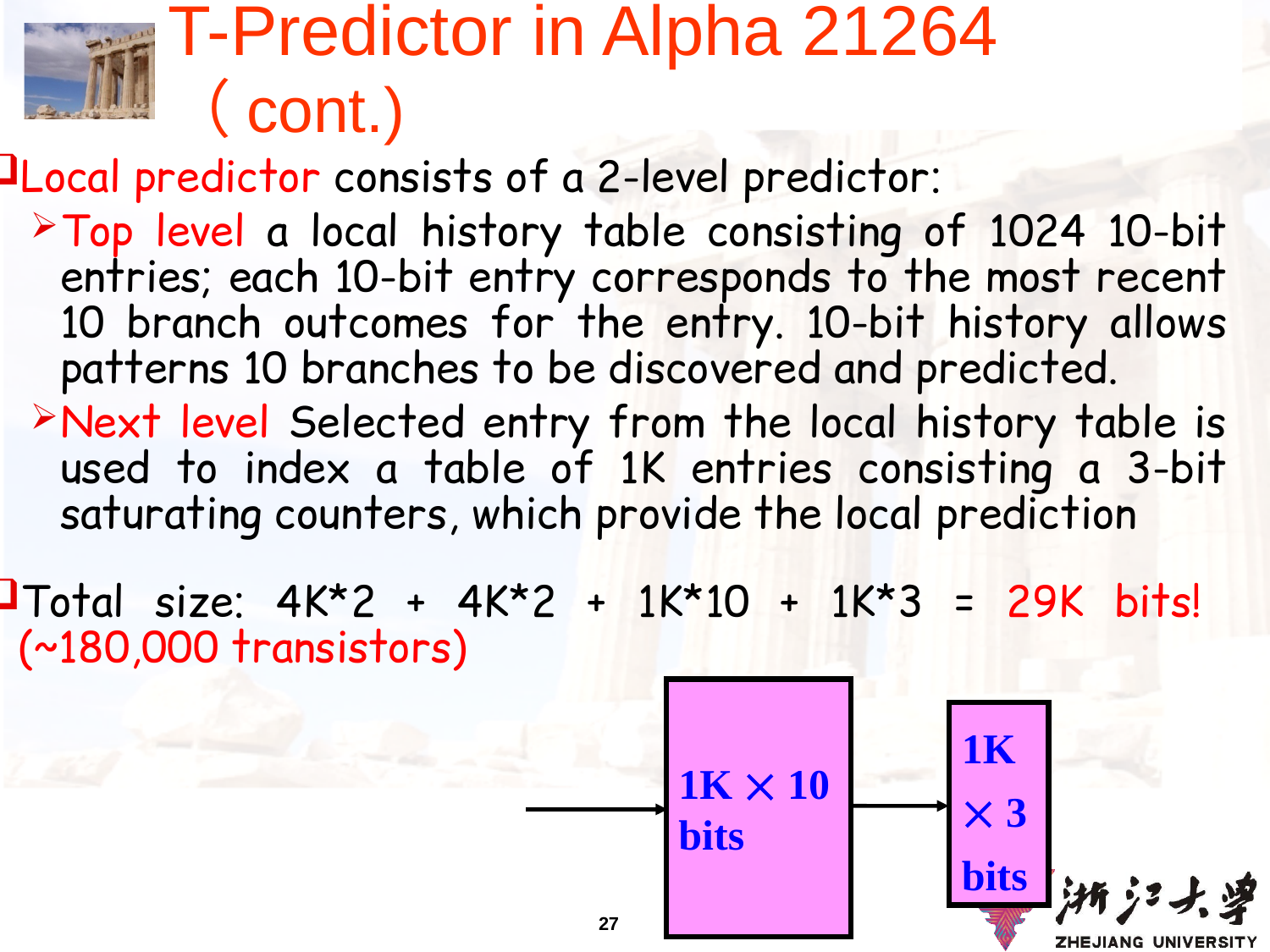

# T-Predictor in Alpha 21264 （cont.)
Local predictor consists of a 2-level predictor:
Top level a local history table consisting of 1024 10-bit entries; each 10-bit entry corresponds to the most recent 10 branch outcomes for the entry. 10-bit history allows patterns 10 branches to be discovered and predicted.
Next level Selected entry from the local history table is used to index a table of 1K entries consisting a 3-bit saturating counters, which provide the local prediction
Total size: 4K*2 + 4K*2 + 1K*10 + 1K*3 = 29K bits!	(~180,000 transistors)

1K × 10 bits

1K × 3 bits